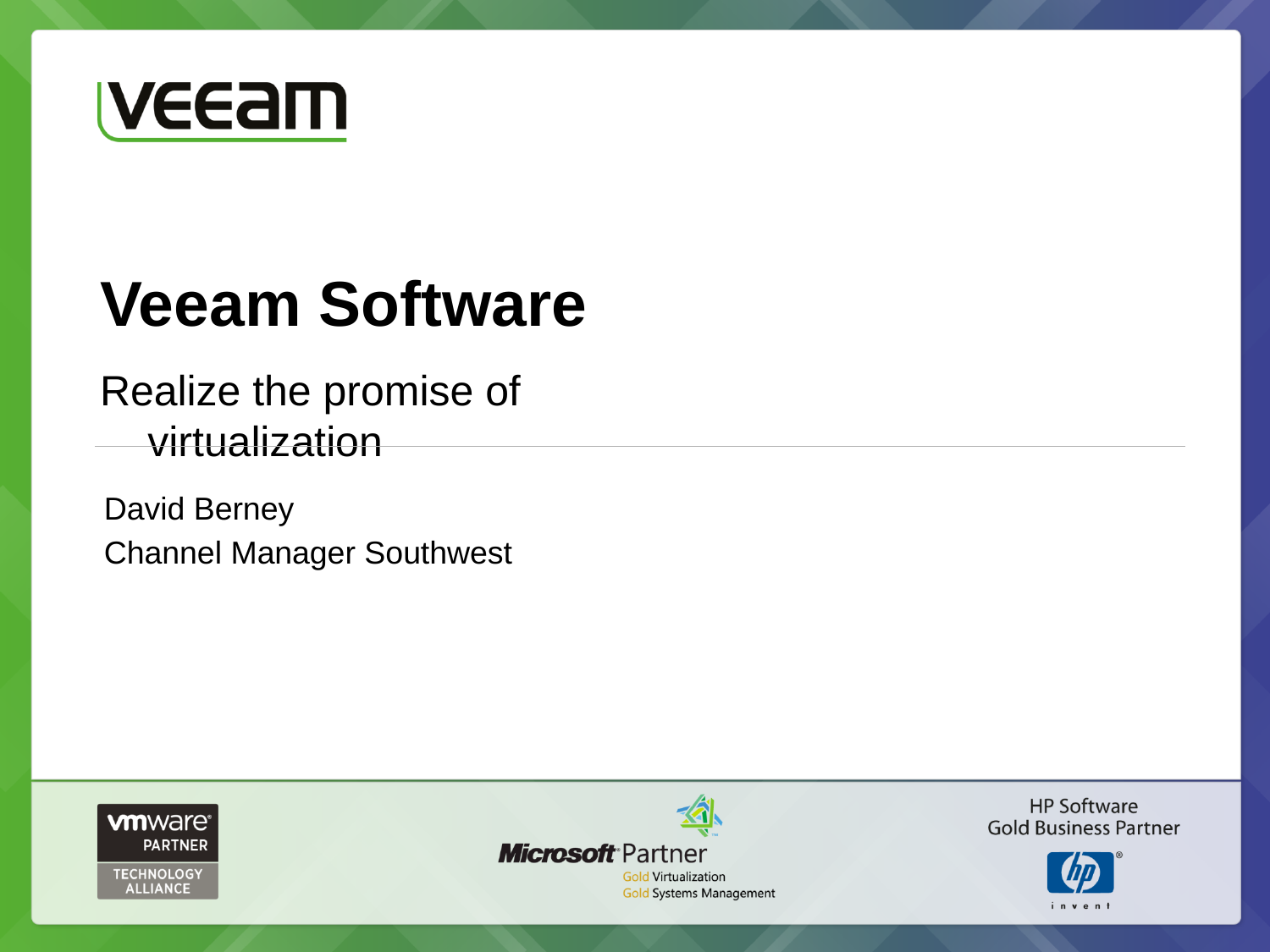

# Veeam Software
Realize the promise of virtualization
David Berney
Channel Manager Southwest